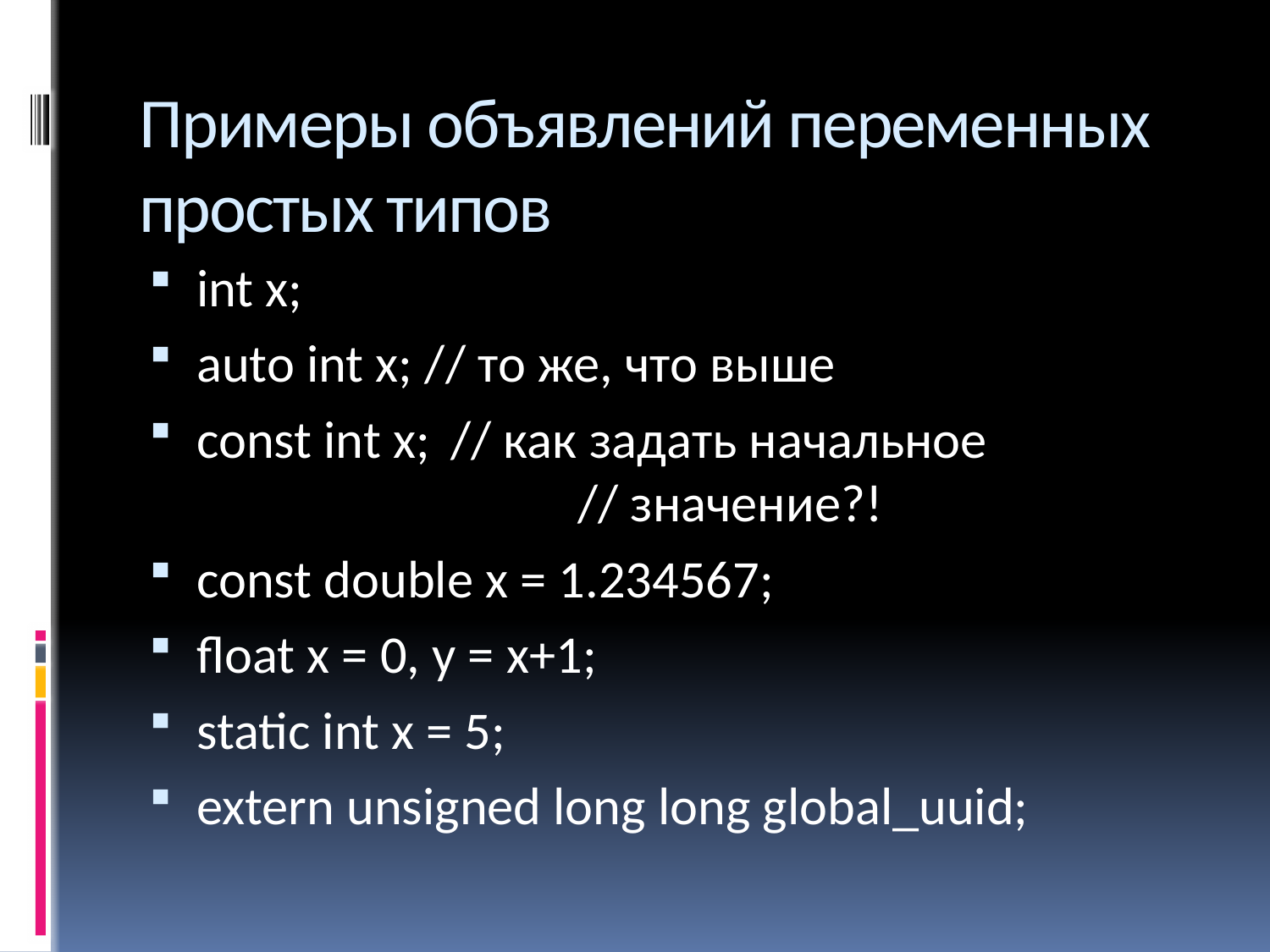

# Примеры объявлений переменных простых типов
int x;
auto int x; // то же, что выше
const int x; 	// как задать начальное 				// значение?!
const double x = 1.234567;
float x = 0, y = x+1;
static int x = 5;
extern unsigned long long global_uuid;